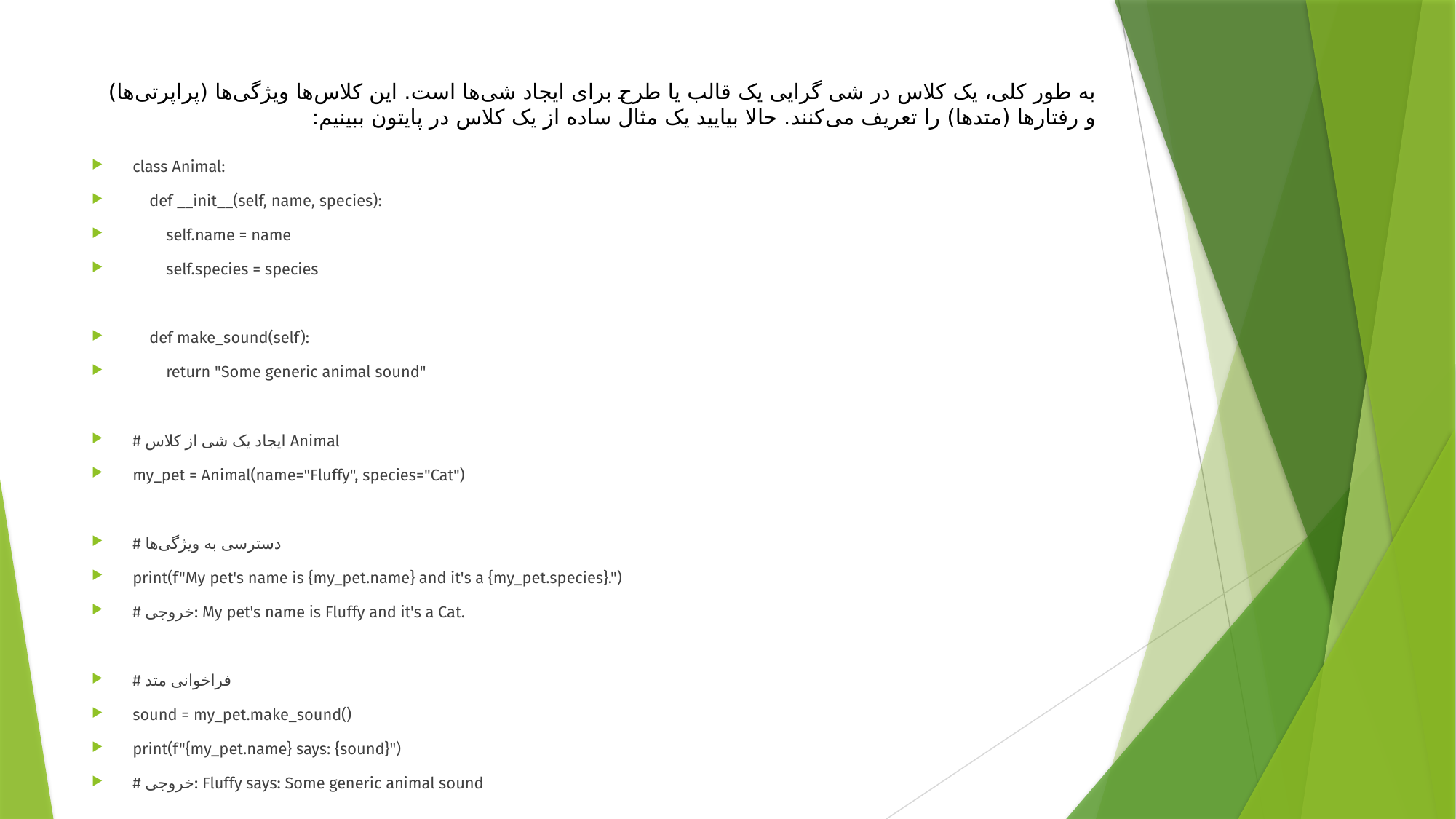

# به طور کلی، یک کلاس در شی گرایی یک قالب یا طرح برای ایجاد شی‌ها است. این کلاس‌ها ویژگی‌ها (پراپرتی‌ها) و رفتارها (متدها) را تعریف می‌کنند. حالا بیایید یک مثال ساده از یک کلاس در پایتون ببینیم:
class Animal:
    def __init__(self, name, species):
        self.name = name
        self.species = species

    def make_sound(self):
        return "Some generic animal sound"

# ایجاد یک شی از کلاس Animal
my_pet = Animal(name="Fluffy", species="Cat")

# دسترسی به ویژگی‌ها
print(f"My pet's name is {my_pet.name} and it's a {my_pet.species}.")
# خروجی: My pet's name is Fluffy and it's a Cat.

# فراخوانی متد
sound = my_pet.make_sound()
print(f"{my_pet.name} says: {sound}")
# خروجی: Fluffy says: Some generic animal sound